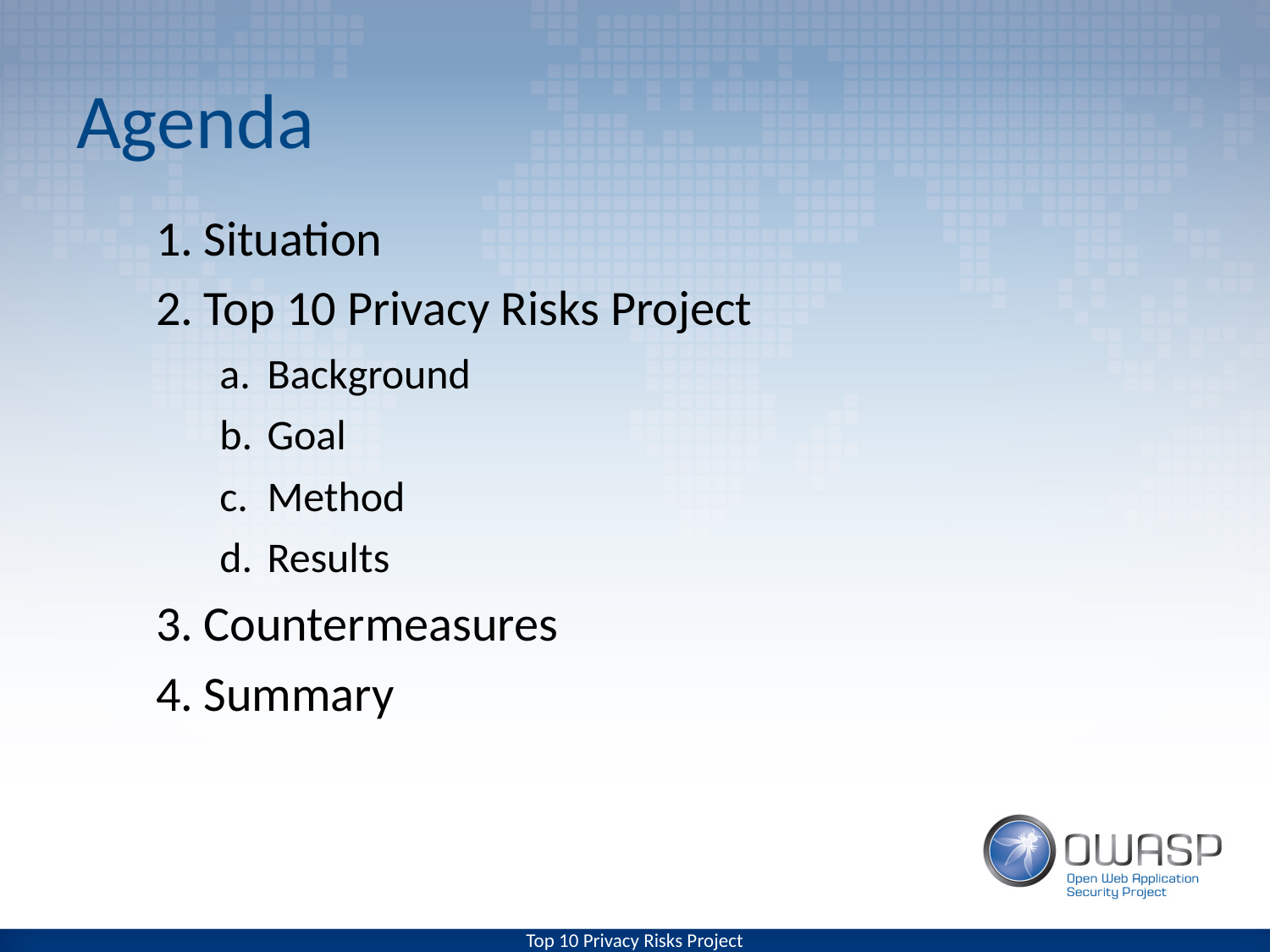

# Agenda
Situation
Top 10 Privacy Risks Project
Background
Goal
Method
Results
Countermeasures
Summary
Top 10 Privacy Risks Project